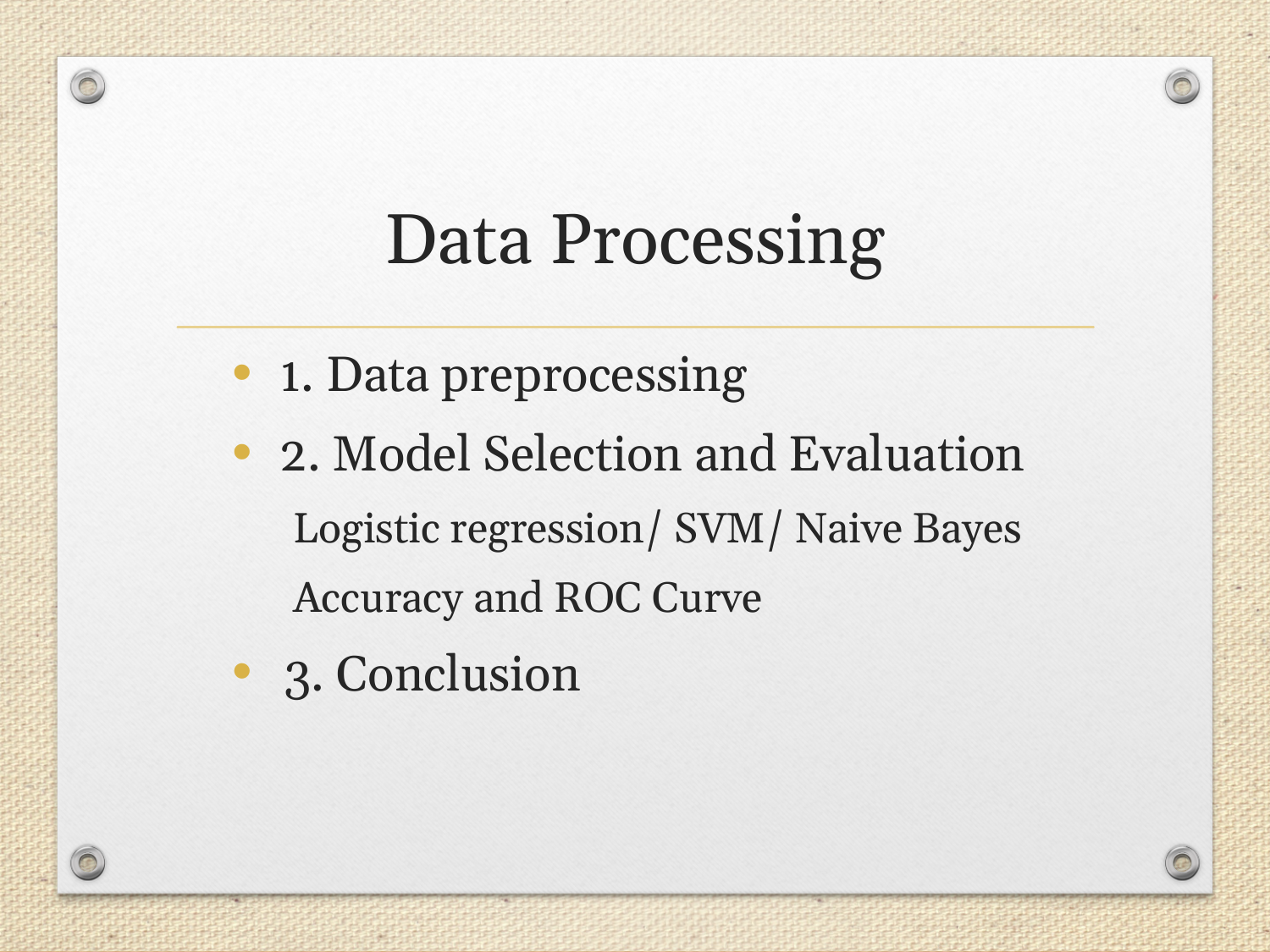

# Data Processing
1. Data preprocessing
2. Model Selection and Evaluation
      Logistic regression/ SVM/ Naive Bayes
      Accuracy and ROC Curve
 3. Conclusion